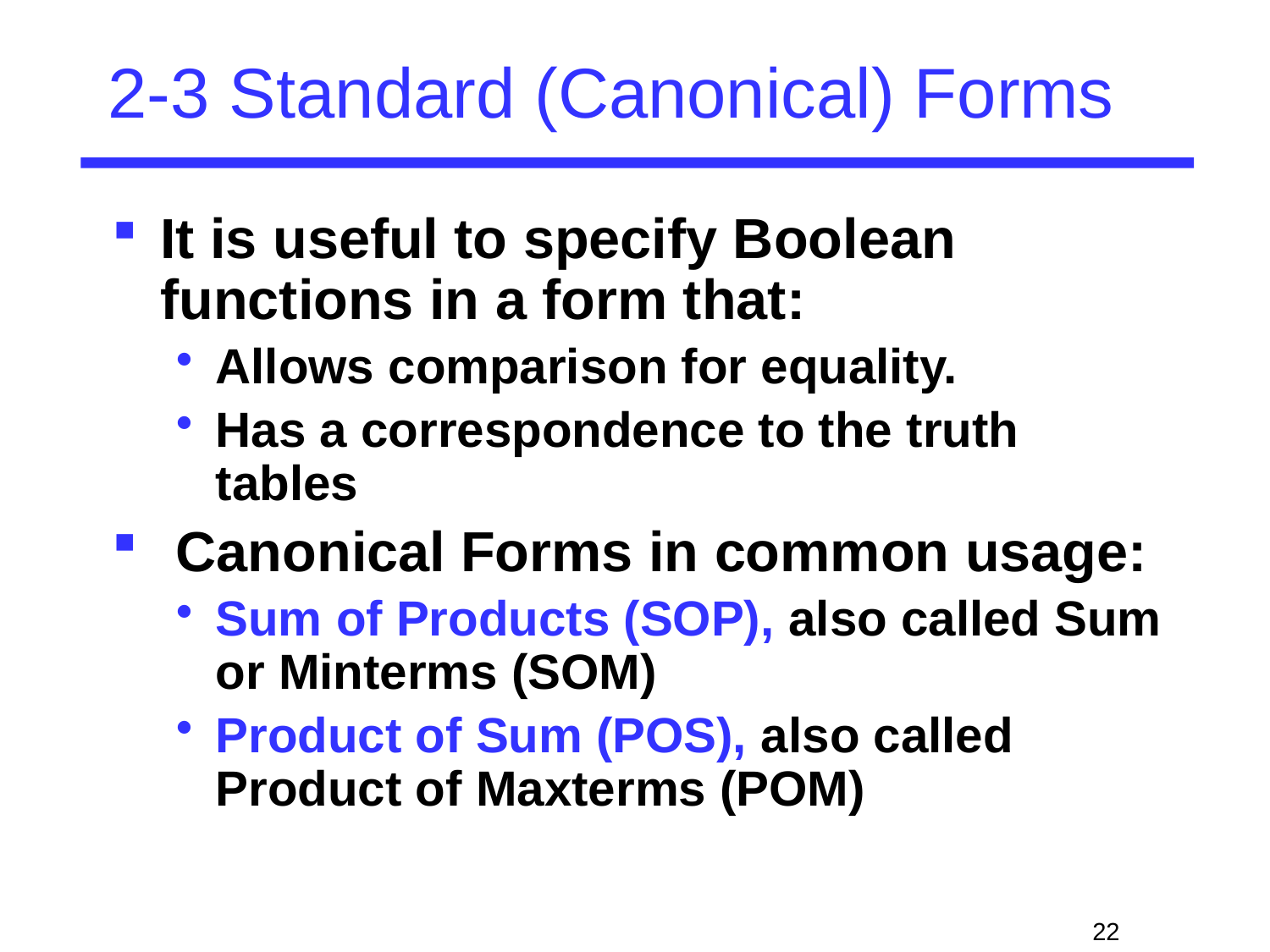

# 2-3 Standard (Canonical) Forms
It is useful to specify Boolean functions in a form that:
Allows comparison for equality.
Has a correspondence to the truth tables
 Canonical Forms in common usage:
Sum of Products (SOP), also called Sum or Minterms (SOM)
Product of Sum (POS), also called Product of Maxterms (POM)